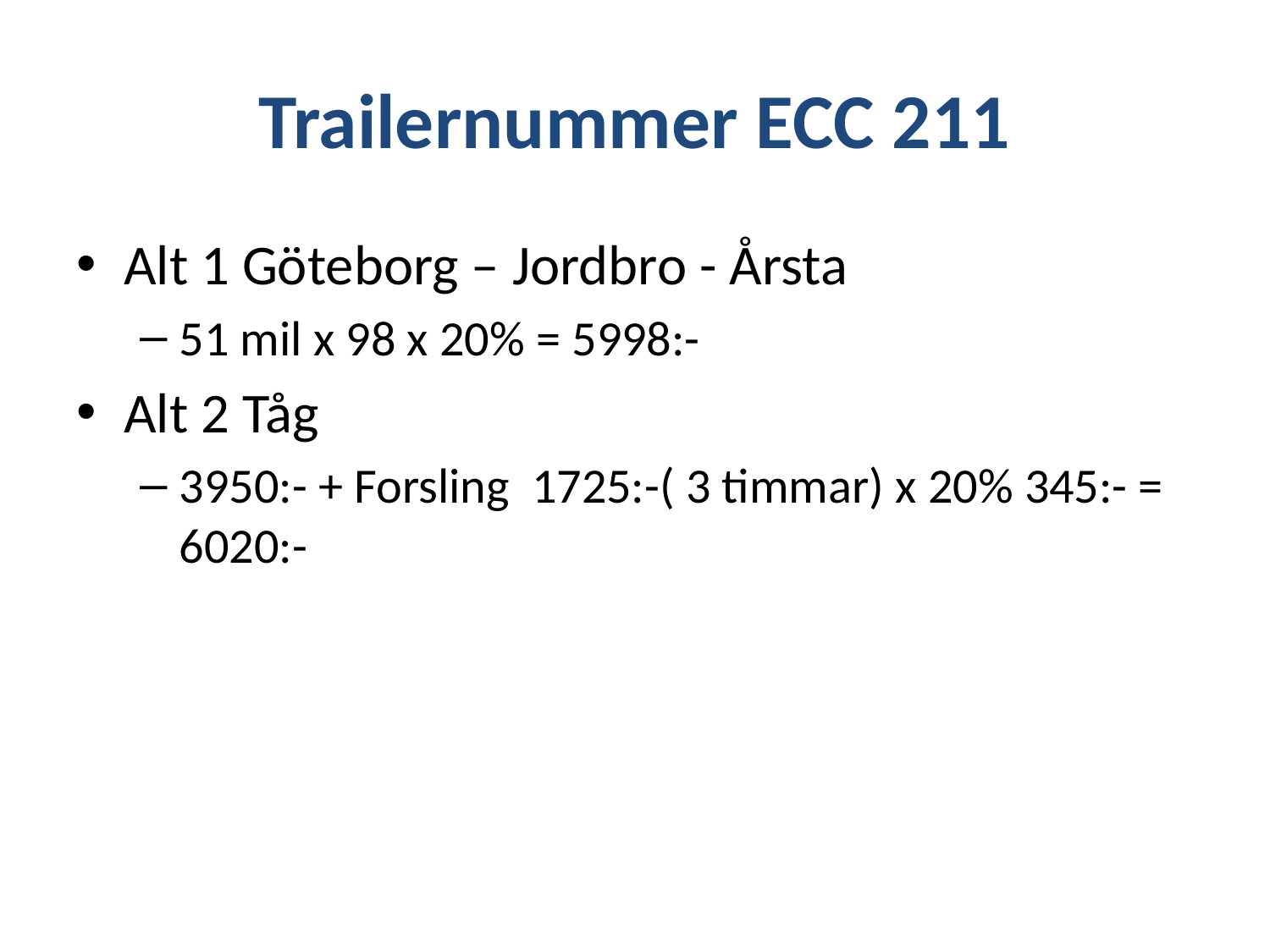

# Trailernummer ECC 211
Alt 1 Göteborg – Jordbro - Årsta
51 mil x 98 x 20% = 5998:-
Alt 2 Tåg
3950:- + Forsling  1725:-( 3 timmar) x 20% 345:- = 6020:-